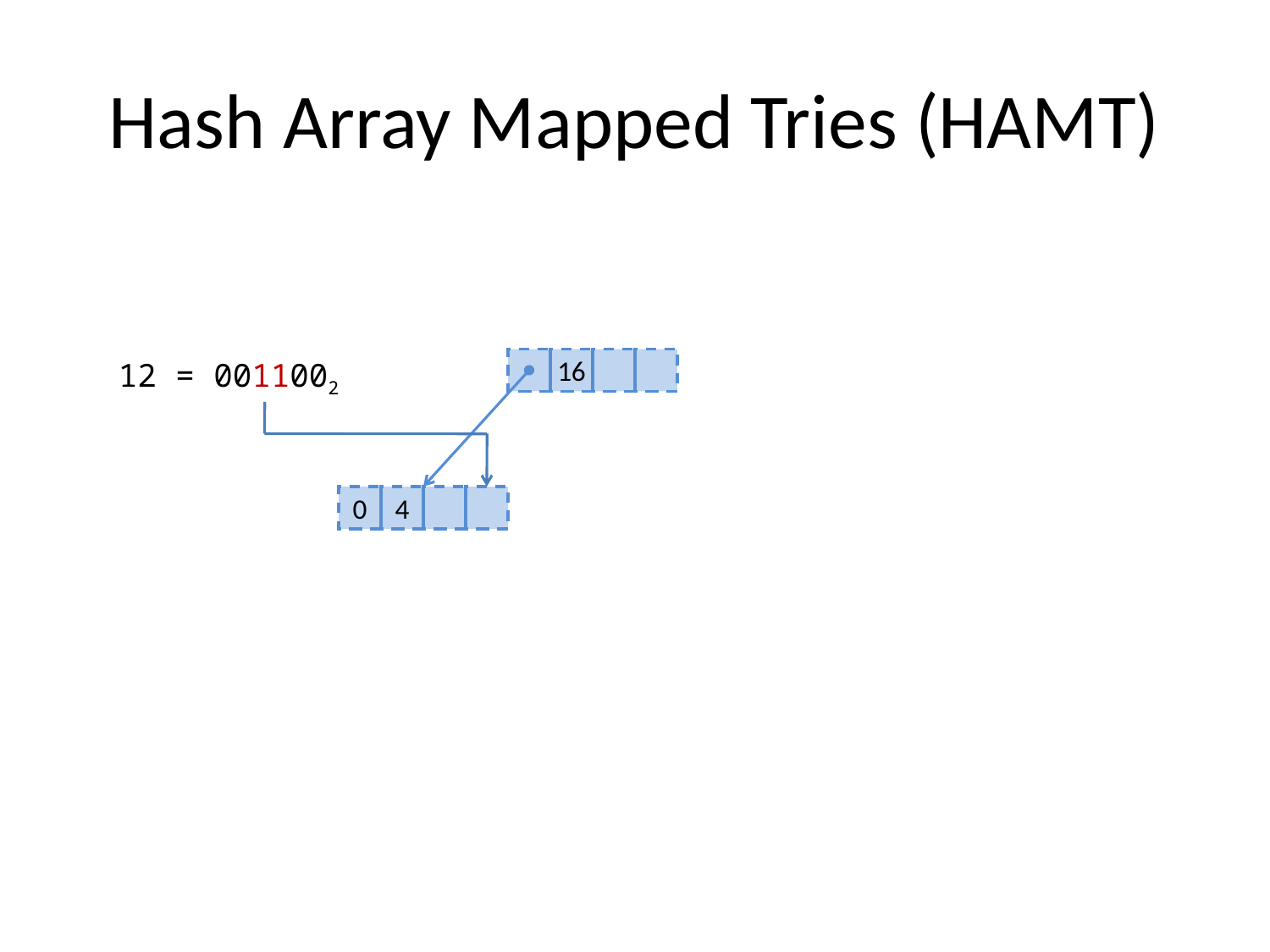

# Hash Array Mapped Tries (HAMT)
12 = 0011002

16

0
4